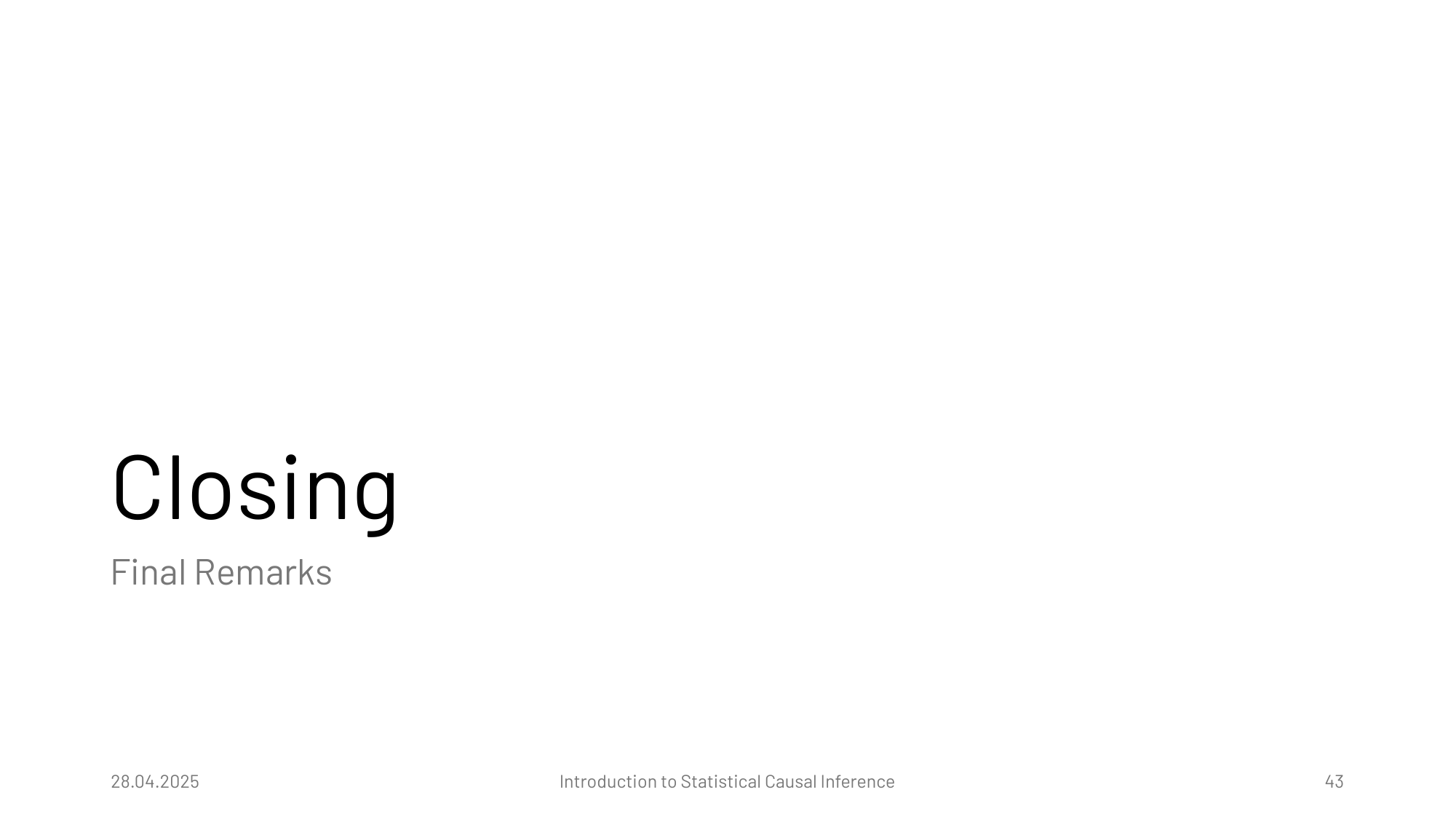

# Closing
Final Remarks
28.04.2025
Introduction to Statistical Causal Inference
43